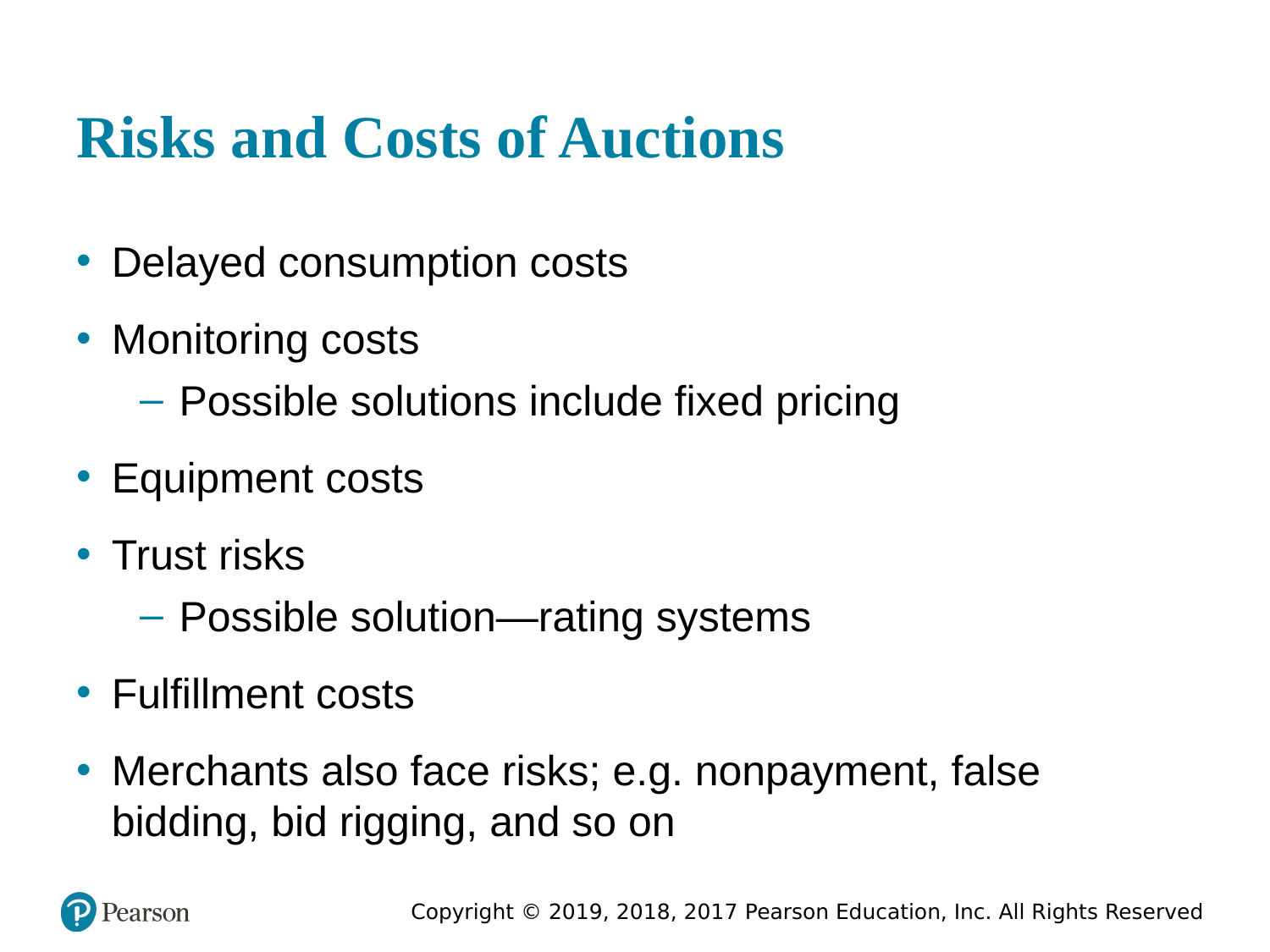

# Risks and Costs of Auctions
Delayed consumption costs
Monitoring costs
Possible solutions include fixed pricing
Equipment costs
Trust risks
Possible solution—rating systems
Fulfillment costs
Merchants also face risks; e.g. nonpayment, false bidding, bid rigging, and so on